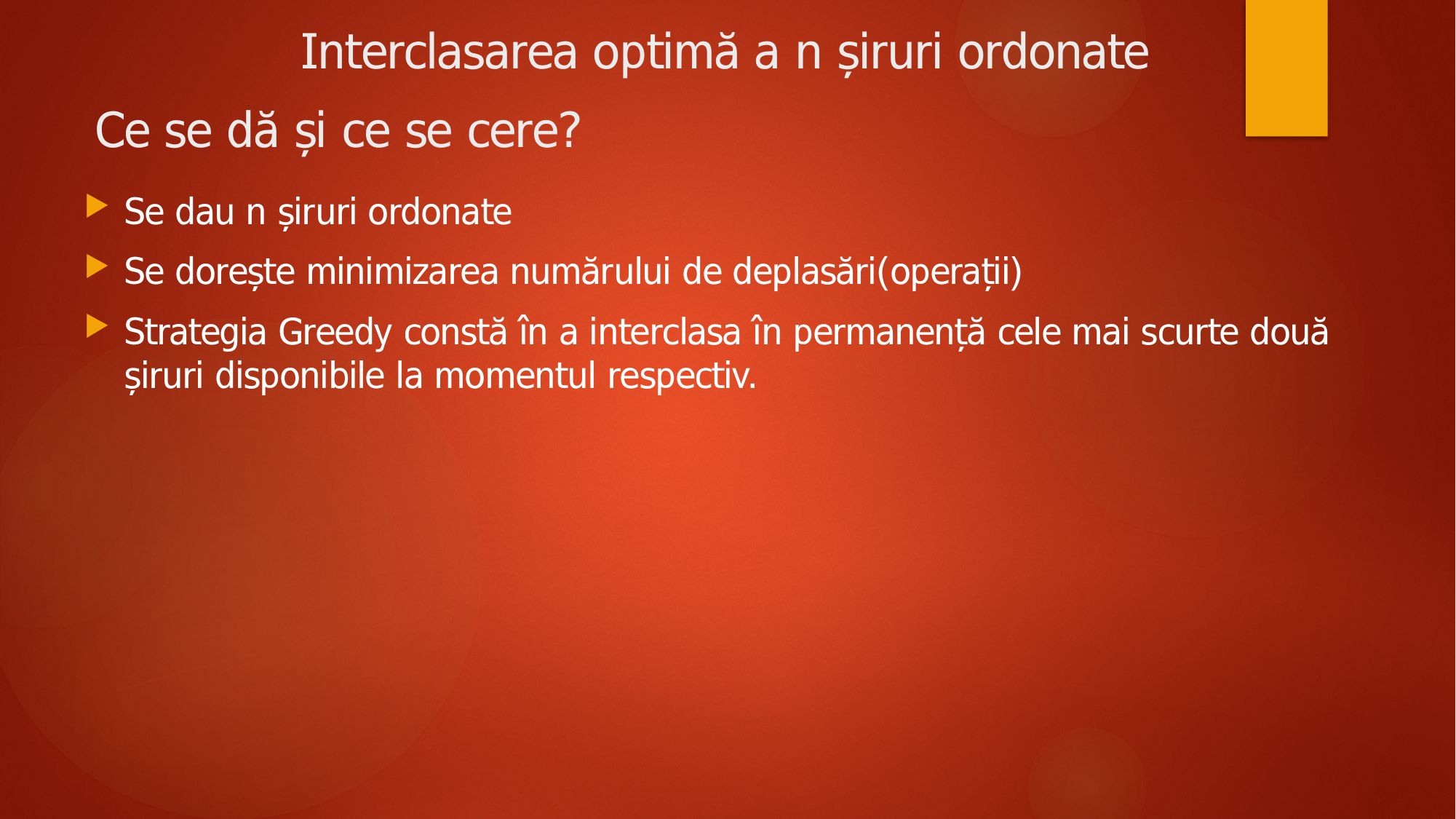

# Interclasarea optimă a n șiruri ordonate
Ce se dă și ce se cere?
Se dau n șiruri ordonate
Se dorește minimizarea numărului de deplasări(operații)
Strategia Greedy constă în a interclasa în permanență cele mai scurte două șiruri disponibile la momentul respectiv.